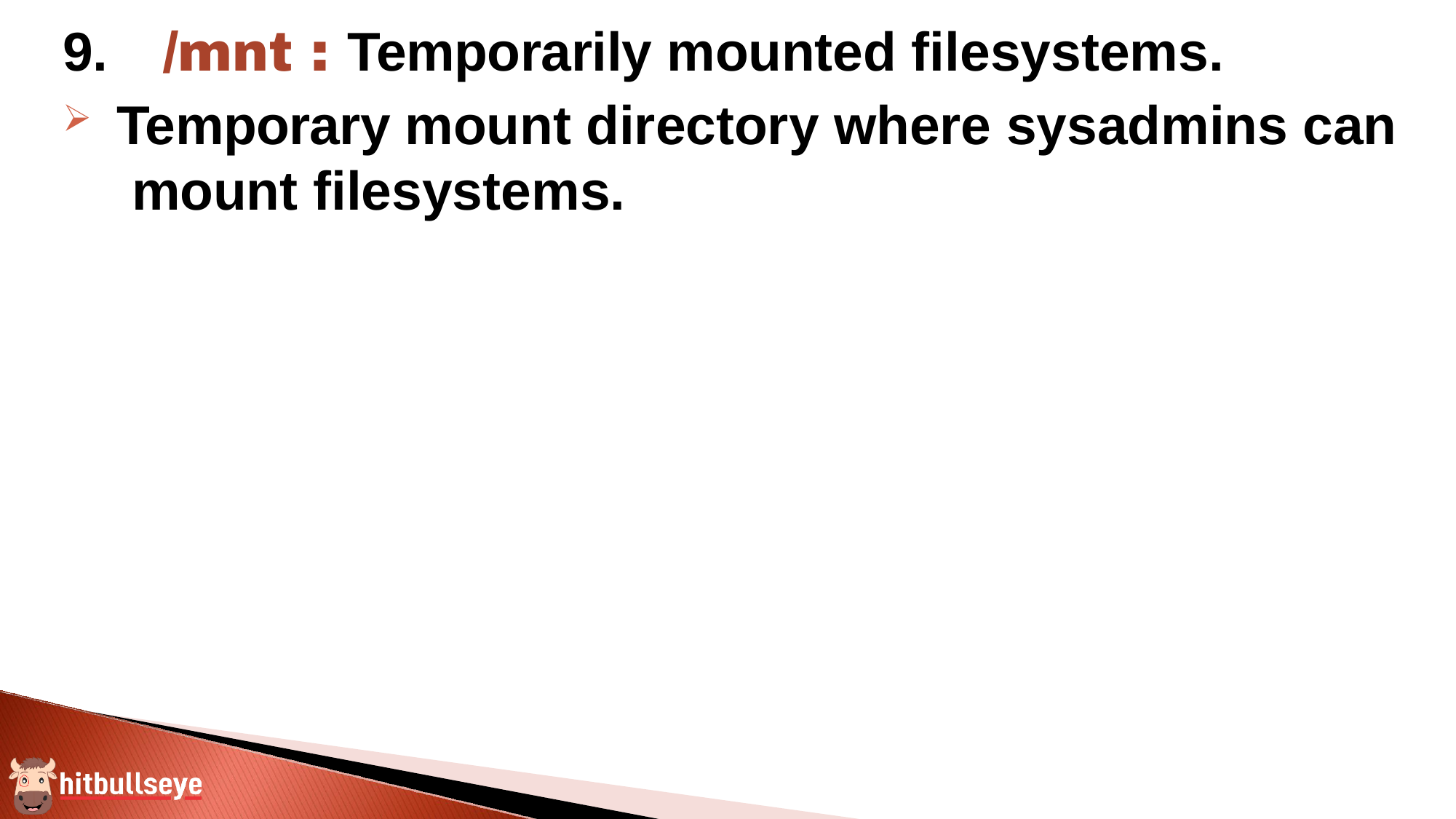

# 9.	/mnt : Temporarily mounted filesystems.
Temporary mount directory where sysadmins can  mount filesystems.